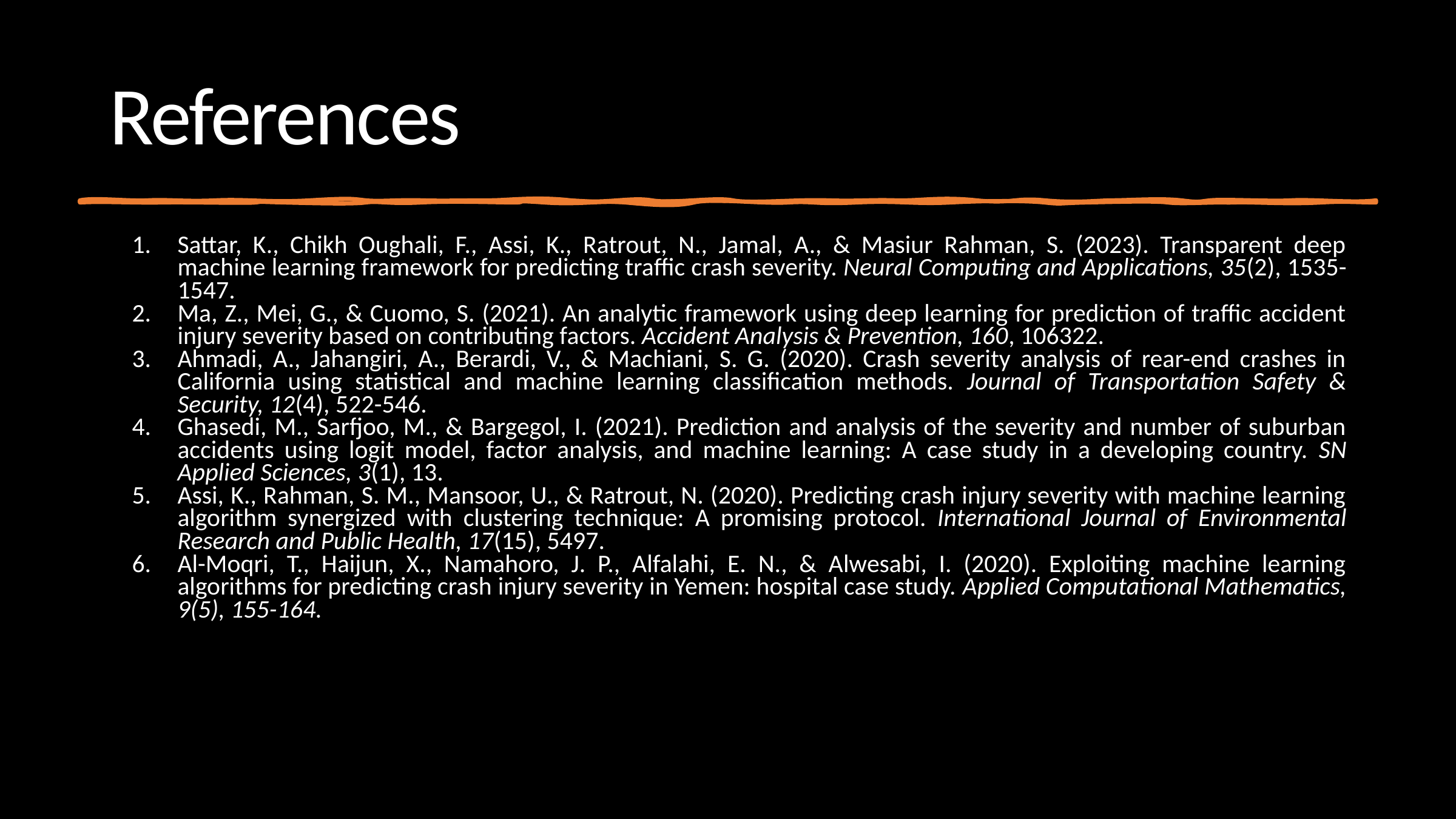

References

Sattar, K., Chikh Oughali, F., Assi, K., Ratrout, N., Jamal, A., & Masiur Rahman, S. (2023). Transparent deep machine learning framework for predicting traffic crash severity. Neural Computing and Applications, 35(2), 1535-1547.
Ma, Z., Mei, G., & Cuomo, S. (2021). An analytic framework using deep learning for prediction of traffic accident injury severity based on contributing factors. Accident Analysis & Prevention, 160, 106322.
Ahmadi, A., Jahangiri, A., Berardi, V., & Machiani, S. G. (2020). Crash severity analysis of rear-end crashes in California using statistical and machine learning classification methods. Journal of Transportation Safety & Security, 12(4), 522-546.
Ghasedi, M., Sarfjoo, M., & Bargegol, I. (2021). Prediction and analysis of the severity and number of suburban accidents using logit model, factor analysis, and machine learning: A case study in a developing country. SN Applied Sciences, 3(1), 13.
Assi, K., Rahman, S. M., Mansoor, U., & Ratrout, N. (2020). Predicting crash injury severity with machine learning algorithm synergized with clustering technique: A promising protocol. International Journal of Environmental Research and Public Health, 17(15), 5497.
Al-Moqri, T., Haijun, X., Namahoro, J. P., Alfalahi, E. N., & Alwesabi, I. (2020). Exploiting machine learning algorithms for predicting crash injury severity in Yemen: hospital case study. Applied Computational Mathematics, 9(5), 155-164.